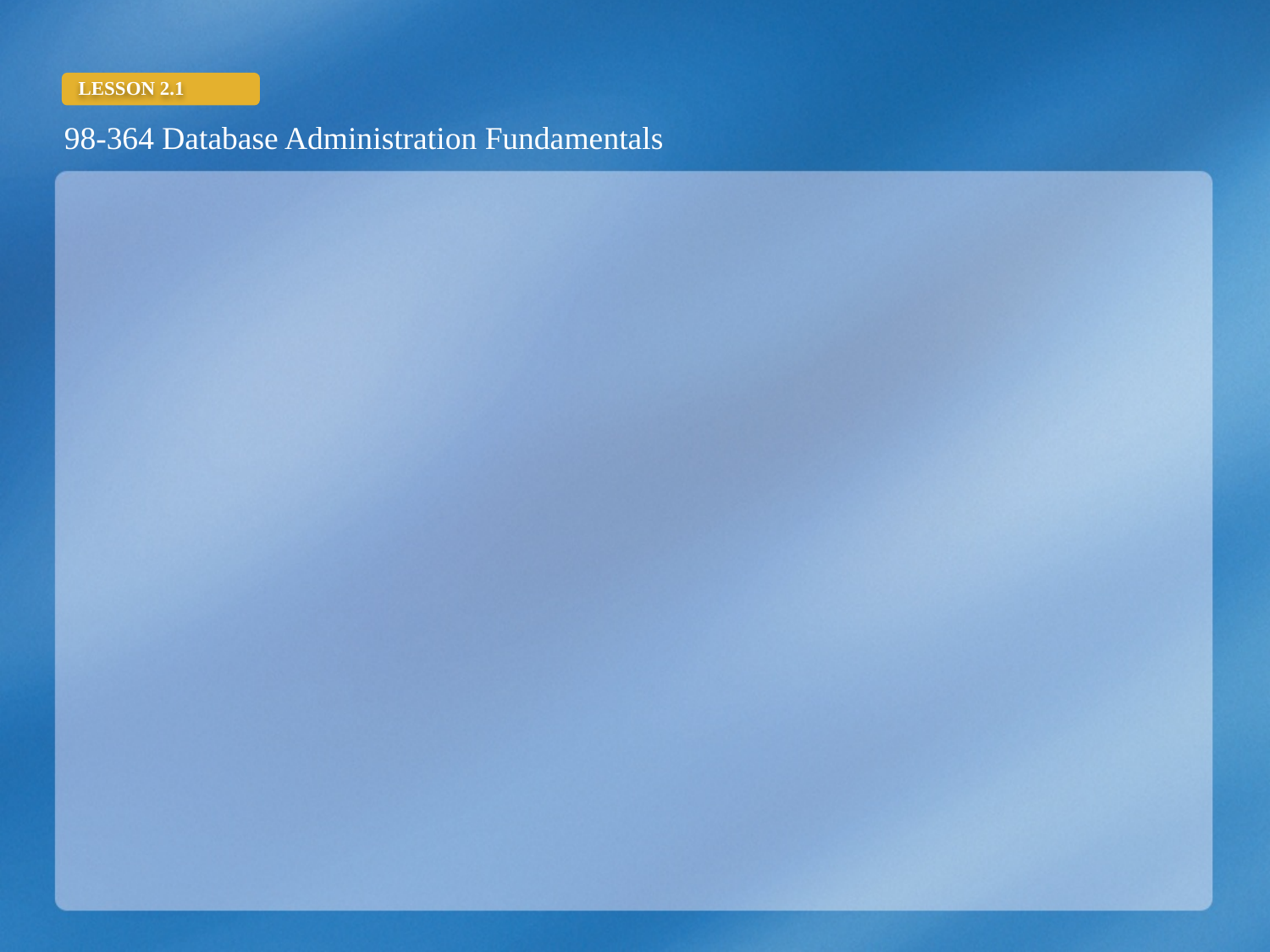

Examples of data types (continued)

Character type is any number or letter that will not have math functions applied to it.
 House address:  5230 S. Windows St.
 Phone Number:  123-456-7890

 Boolean type is only On or Off
 1 or 0
 True or False